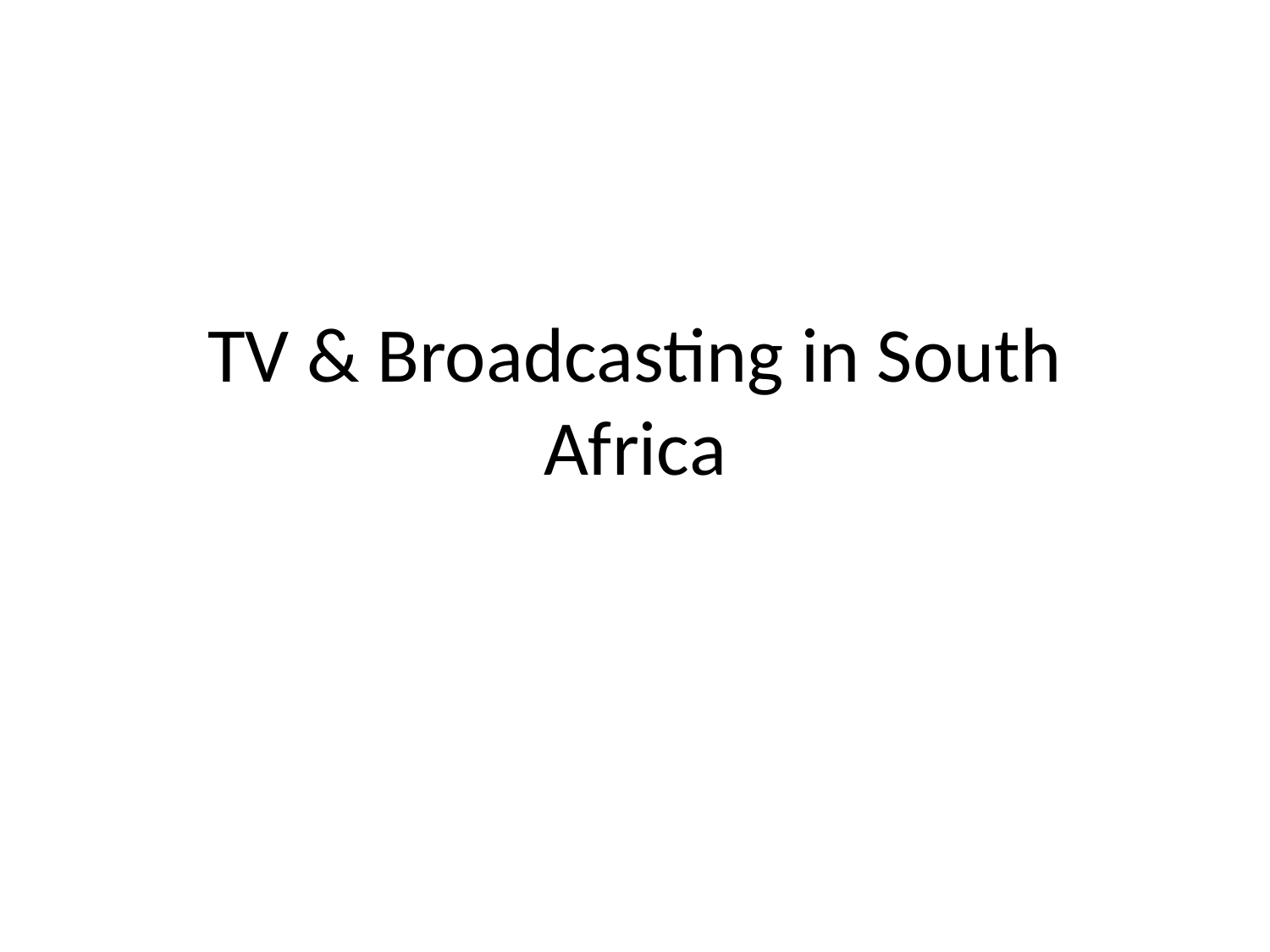

# TV & Broadcasting in South Africa